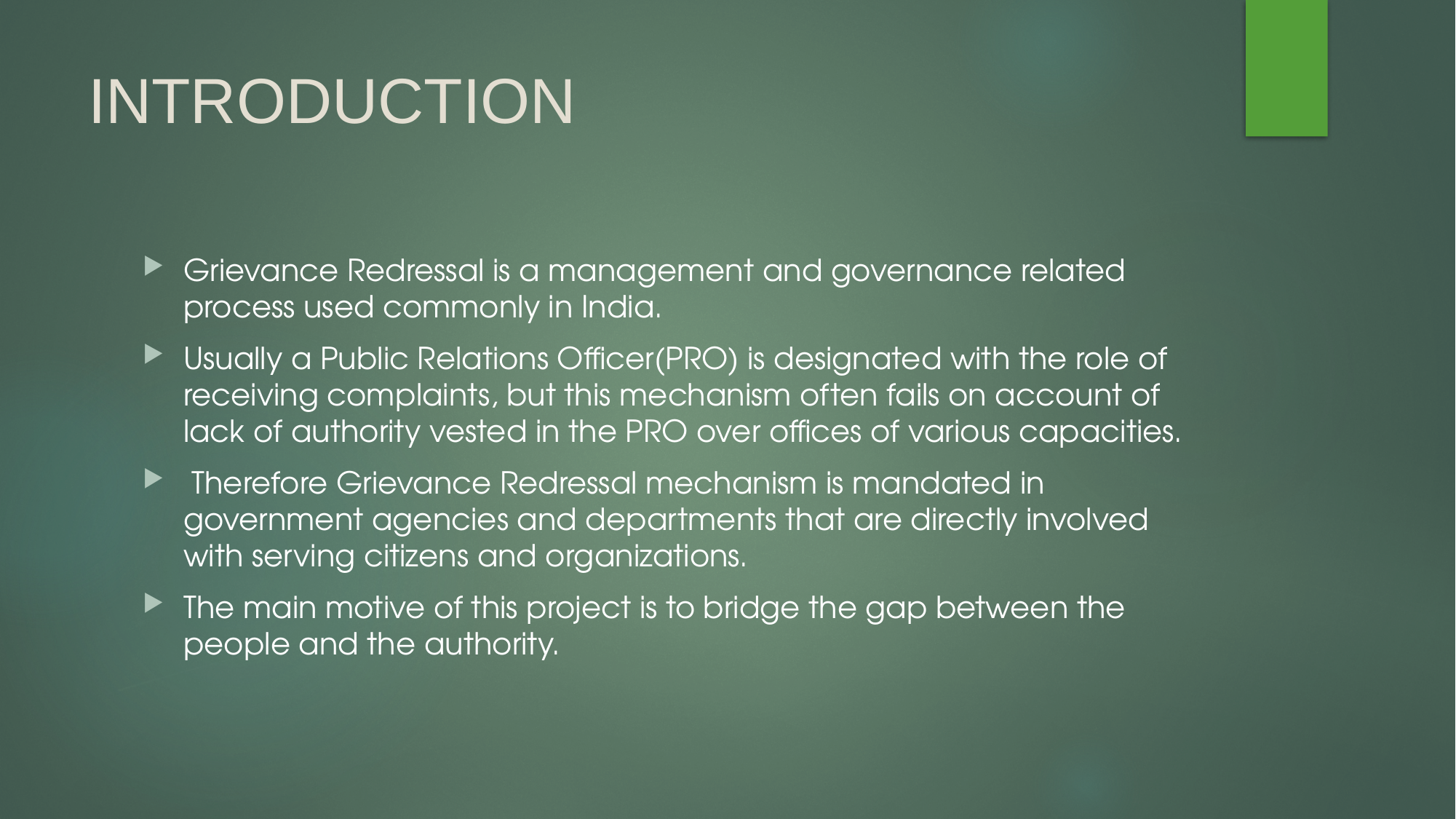

# INTRODUCTION
Grievance Redressal is a management and governance related process used commonly in India.
Usually a Public Relations Officer(PRO) is designated with the role of receiving complaints, but this mechanism often fails on account of lack of authority vested in the PRO over offices of various capacities.
 Therefore Grievance Redressal mechanism is mandated in government agencies and departments that are directly involved with serving citizens and organizations.
The main motive of this project is to bridge the gap between the people and the authority.